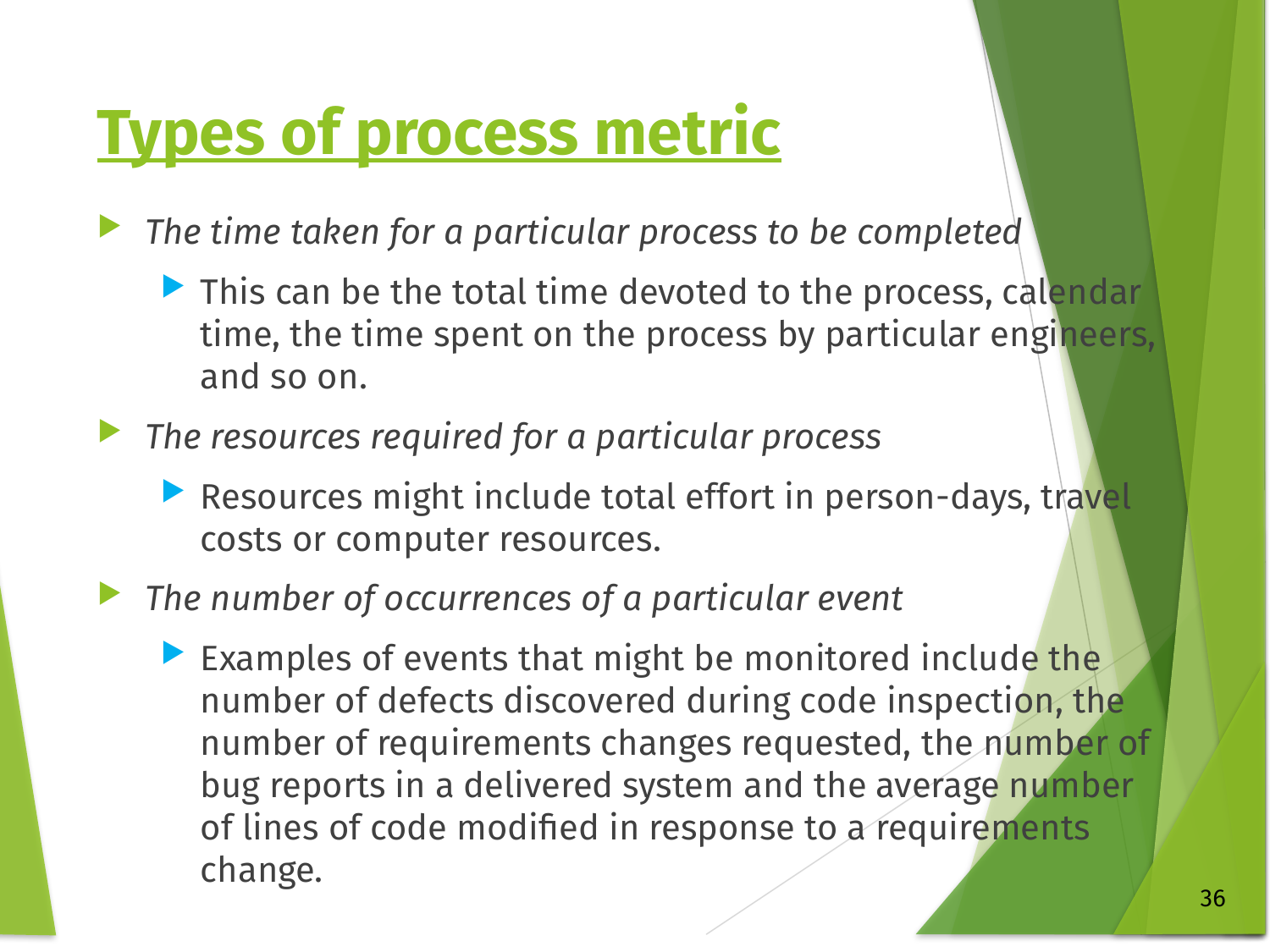

# Types of process metric
The time taken for a particular process to be completed
This can be the total time devoted to the process, calendar time, the time spent on the process by particular engineers, and so on.
The resources required for a particular process
Resources might include total effort in person-days, travel costs or computer resources.
The number of occurrences of a particular event
Examples of events that might be monitored include the number of defects discovered during code inspection, the number of requirements changes requested, the number of bug reports in a delivered system and the average number of lines of code modified in response to a requirements change.

36